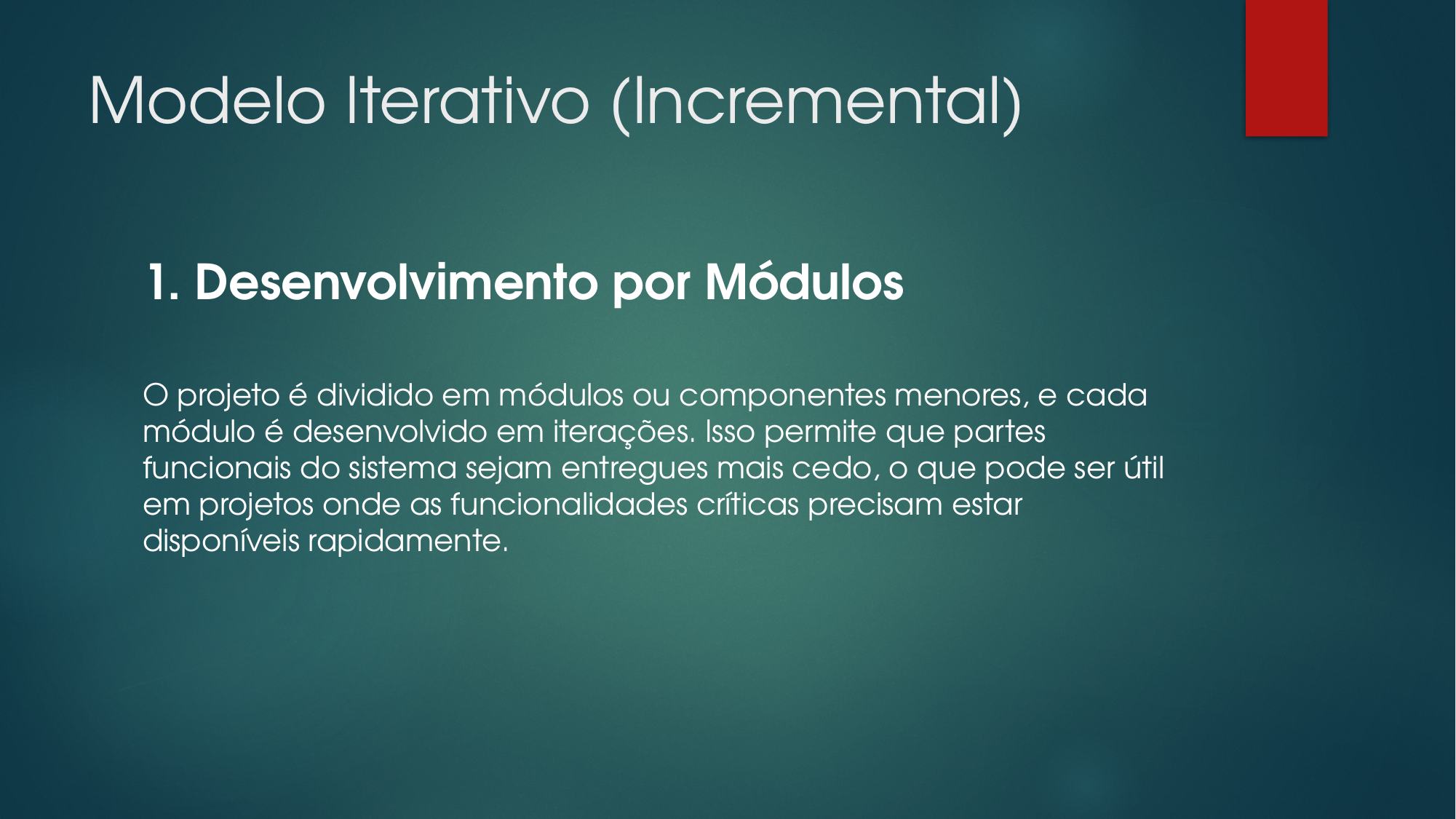

# Modelo Iterativo (Incremental)
1. Desenvolvimento por Módulos

O projeto é dividido em módulos ou componentes menores, e cada módulo é desenvolvido em iterações. Isso permite que partes funcionais do sistema sejam entregues mais cedo, o que pode ser útil em projetos onde as funcionalidades críticas precisam estar disponíveis rapidamente.